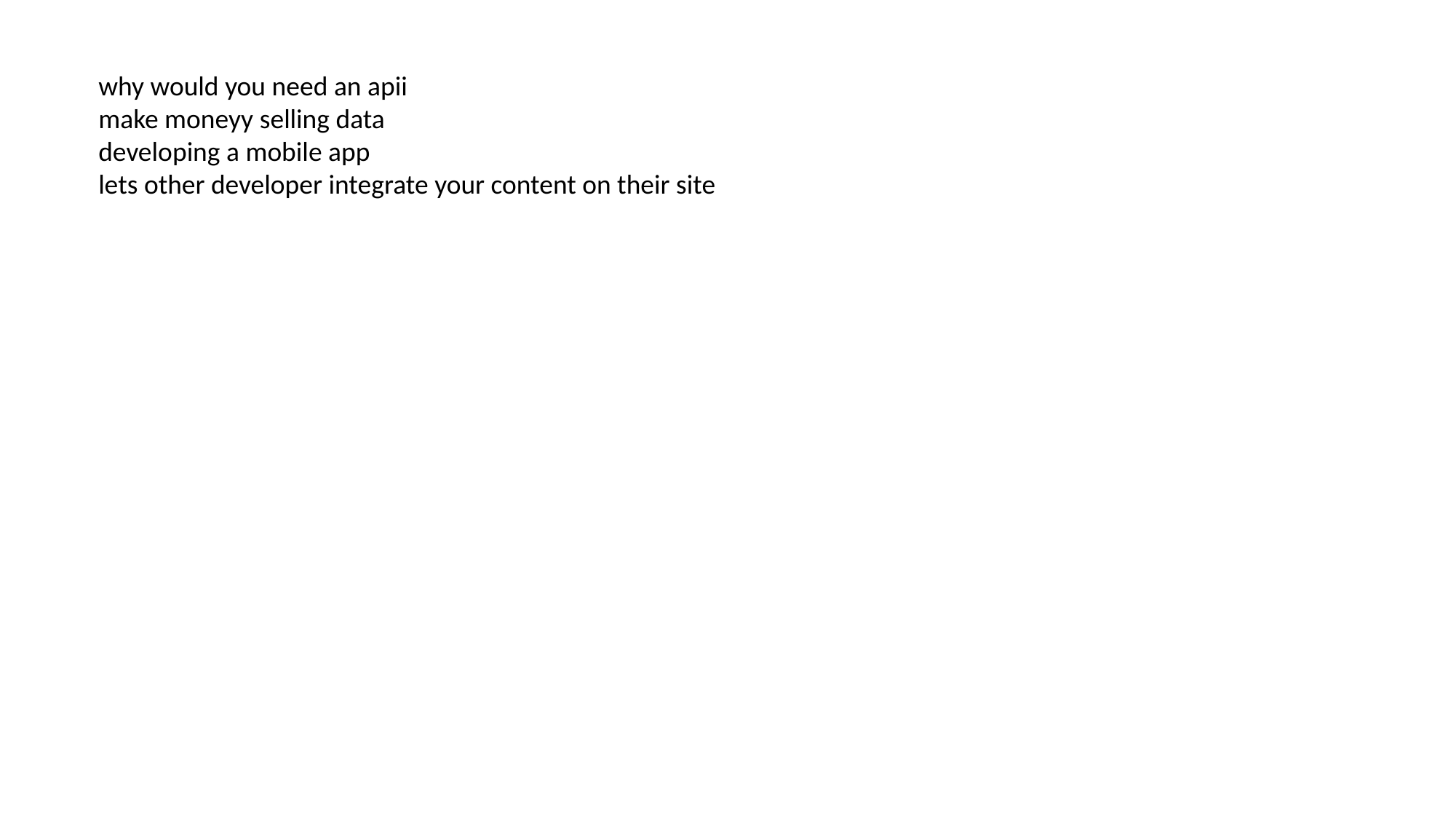

why would you need an apii
make moneyy selling data
developing a mobile app
lets other developer integrate your content on their site